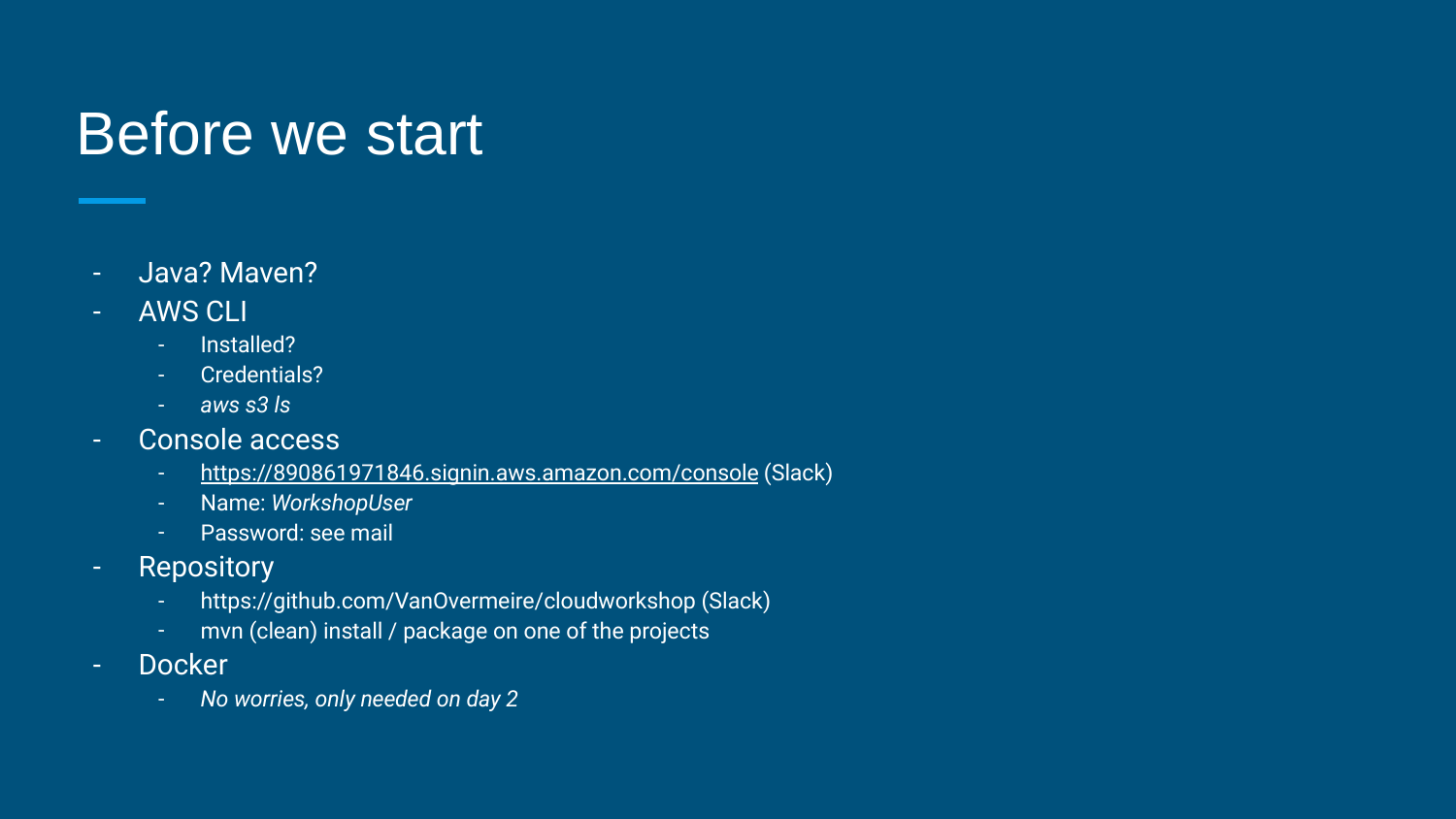

# Before we start
Java? Maven?
AWS CLI
Installed?
Credentials?
aws s3 ls
Console access
https://890861971846.signin.aws.amazon.com/console (Slack)
Name: WorkshopUser
Password: see mail
Repository
https://github.com/VanOvermeire/cloudworkshop (Slack)
mvn (clean) install / package on one of the projects
Docker
No worries, only needed on day 2